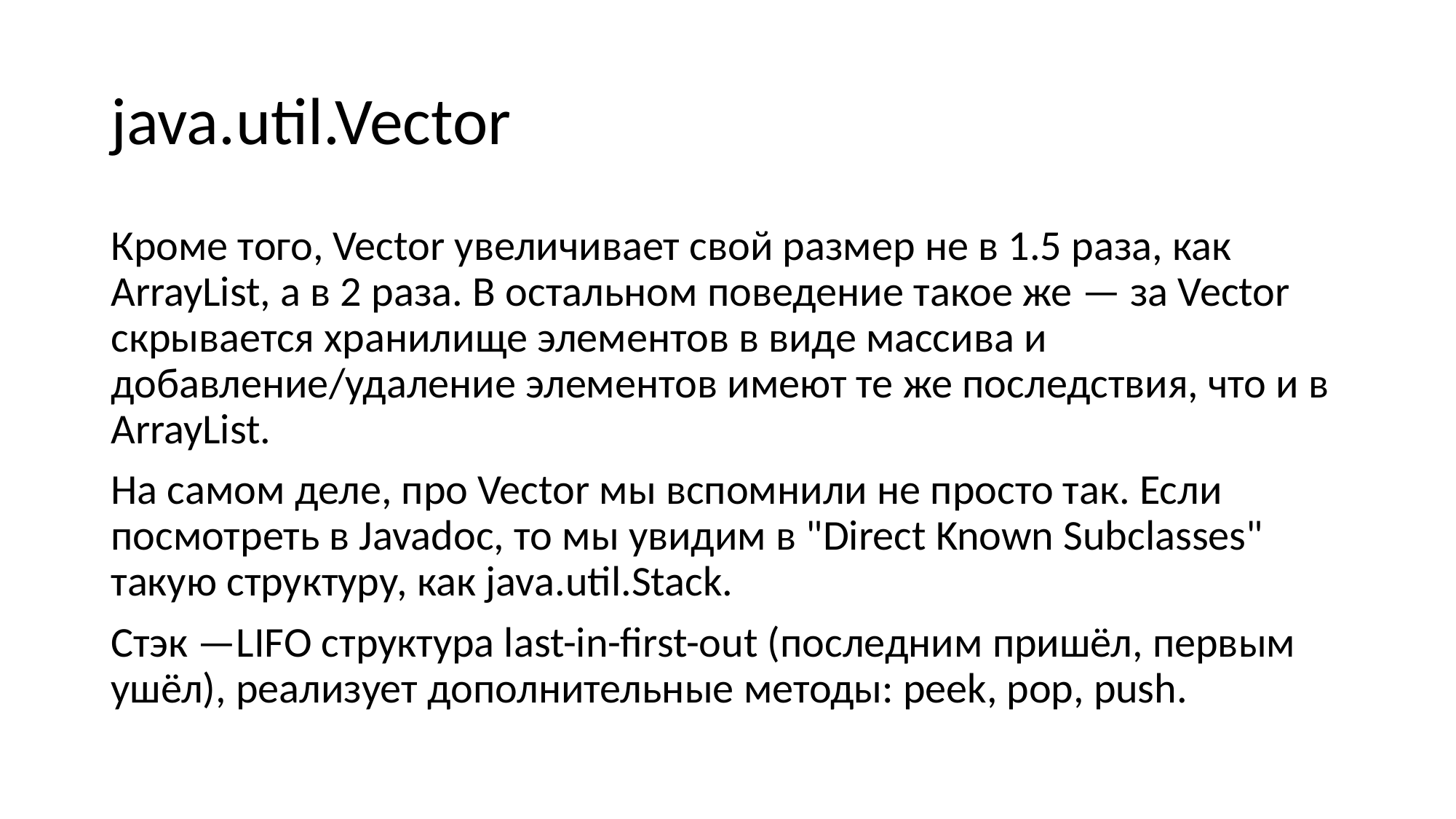

# java.util.Vector
Кроме того, Vector увеличивает свой размер не в 1.5 раза, как ArrayList, а в 2 раза. В остальном поведение такое же — за Vector скрывается хранилище элементов в виде массива и добавление/удаление элементов имеют те же последствия, что и в ArrayList.
На самом деле, про Vector мы вспомнили не просто так. Если посмотреть в Javadoc, то мы увидим в "Direct Known Subclasses" такую структуру, как java.util.Stack.
Стэк —LIFO структура last-in-first-out (последним пришёл, первым ушёл), реализует дополнительные методы: peek, pop, push.